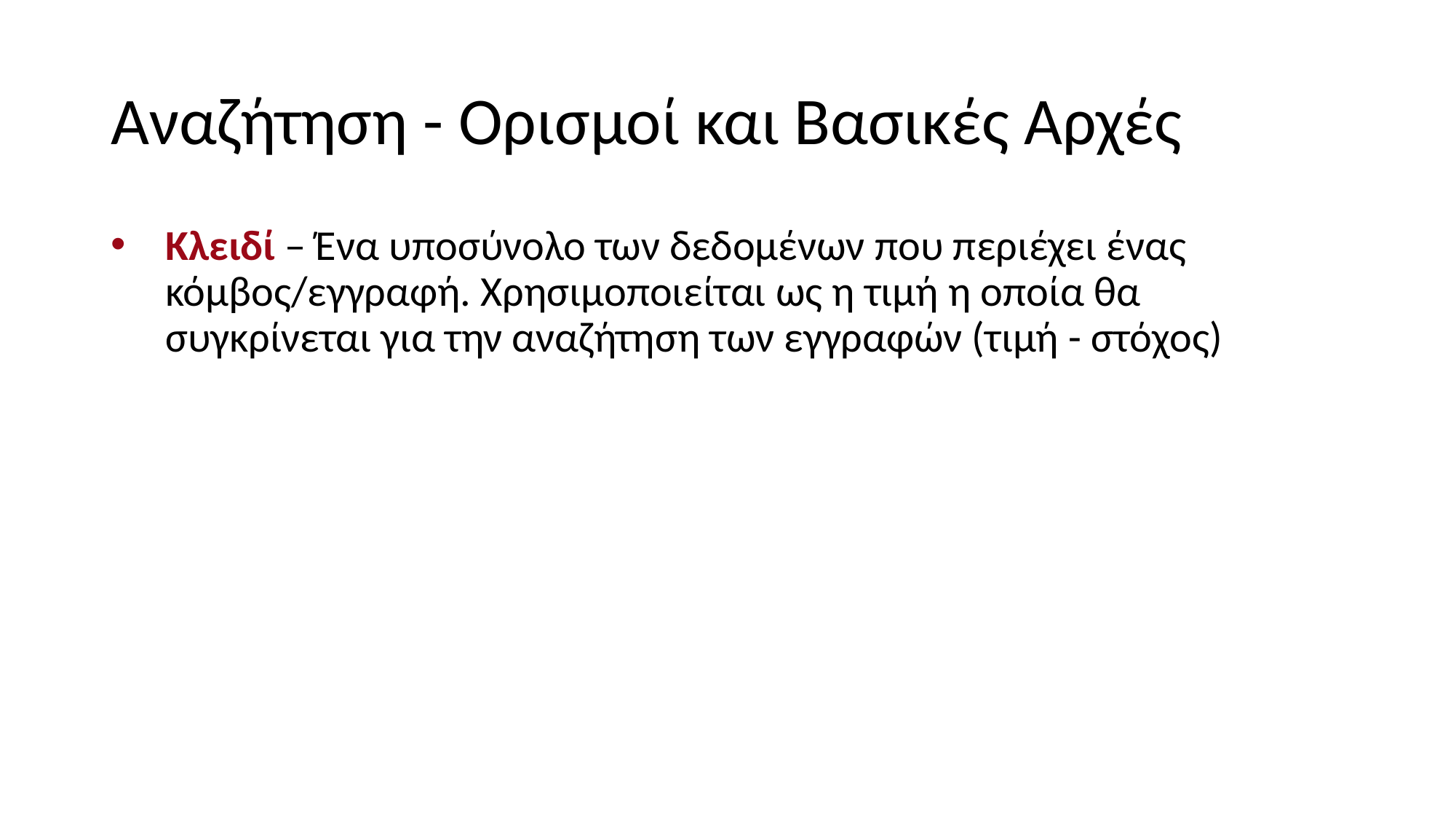

# Αναζήτηση - Ορισμοί και Βασικές Αρχές
Κλειδί – Ένα υποσύνολο των δεδομένων που περιέχει ένας κόμβος/εγγραφή. Χρησιμοποιείται ως η τιμή η οποία θα συγκρίνεται για την αναζήτηση των εγγραφών (τιμή - στόχος)